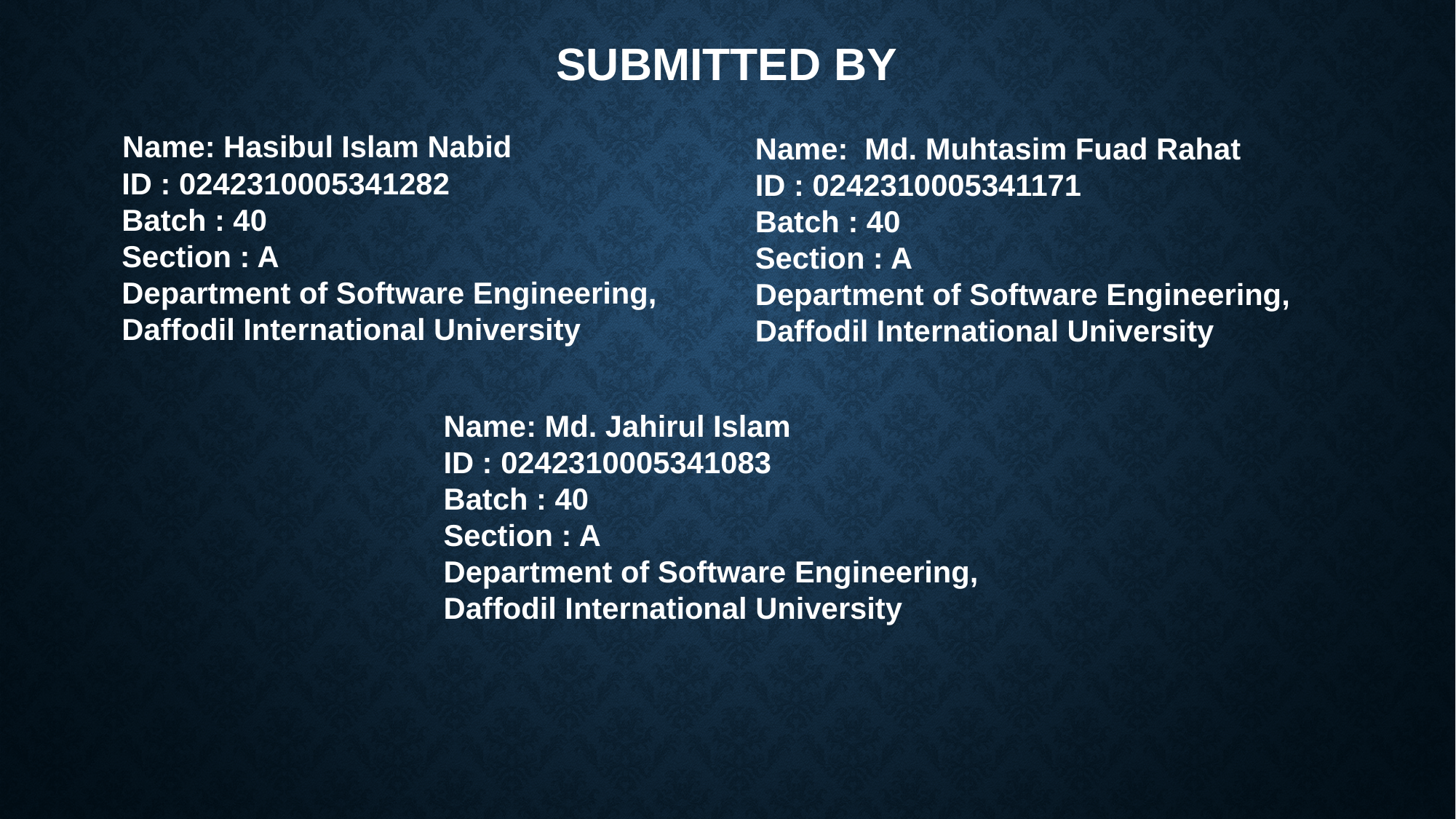

# Submitted by
​
  Name: Hasibul Islam Nabid
  ID : 0242310005341282
  Batch : 40
  Section : A
  Department of Software Engineering,
  Daffodil International University
  Name:  Md. Muhtasim Fuad Rahat
  ID : 0242310005341171
  Batch : 40
  Section : A
  Department of Software Engineering,
  Daffodil International University
  Name: Md. Jahirul Islam
  ID : 0242310005341083
  Batch : 40
  Section : A
  Department of Software Engineering,
  Daffodil International University